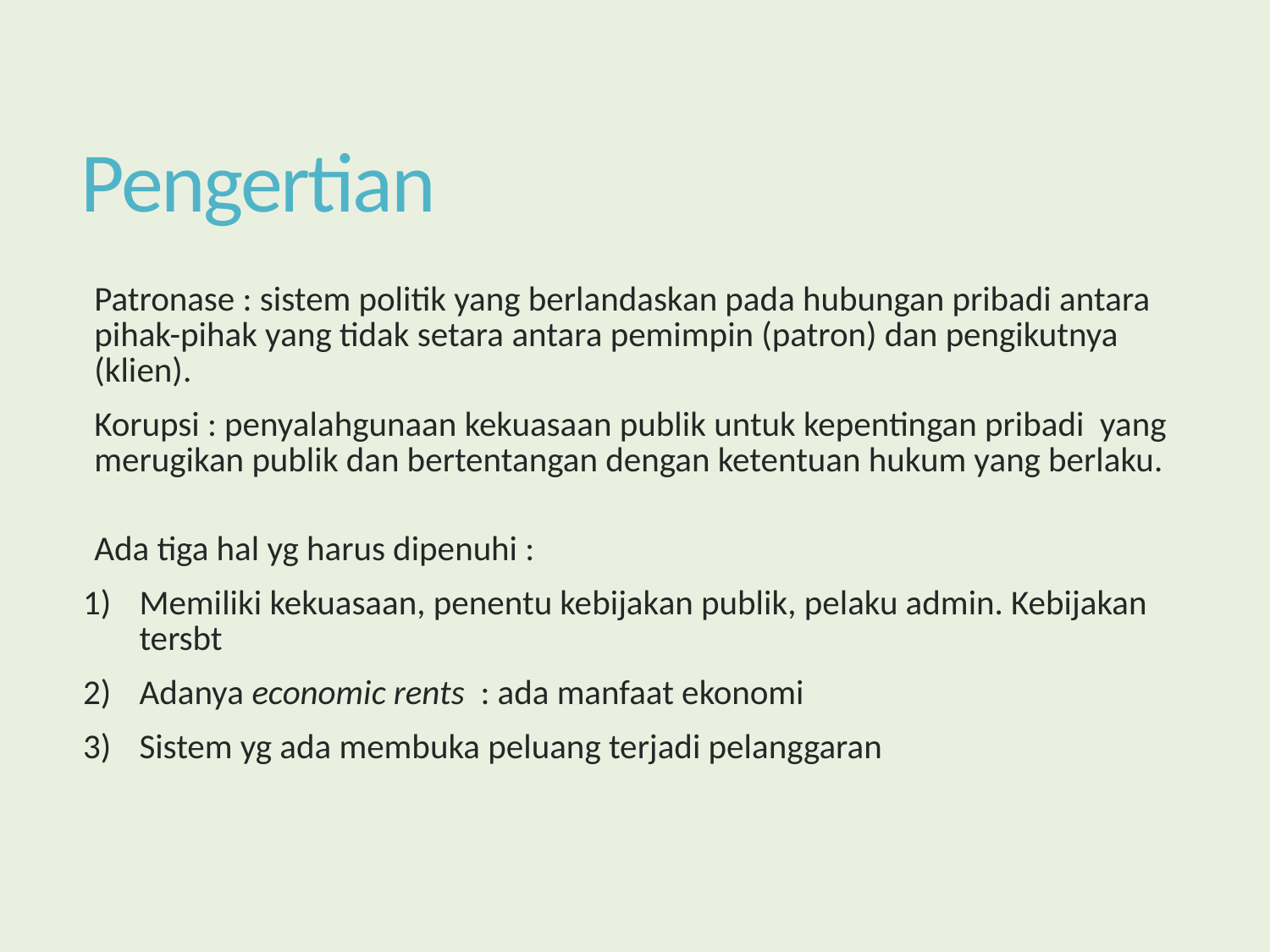

# Pengertian
Patronase : sistem politik yang berlandaskan pada hubungan pribadi antara pihak-pihak yang tidak setara antara pemimpin (patron) dan pengikutnya (klien).
Korupsi : penyalahgunaan kekuasaan publik untuk kepentingan pribadi  yang merugikan publik dan bertentangan dengan ketentuan hukum yang berlaku.
Ada tiga hal yg harus dipenuhi :
Memiliki kekuasaan, penentu kebijakan publik, pelaku admin. Kebijakan tersbt
Adanya economic rents  : ada manfaat ekonomi
Sistem yg ada membuka peluang terjadi pelanggaran